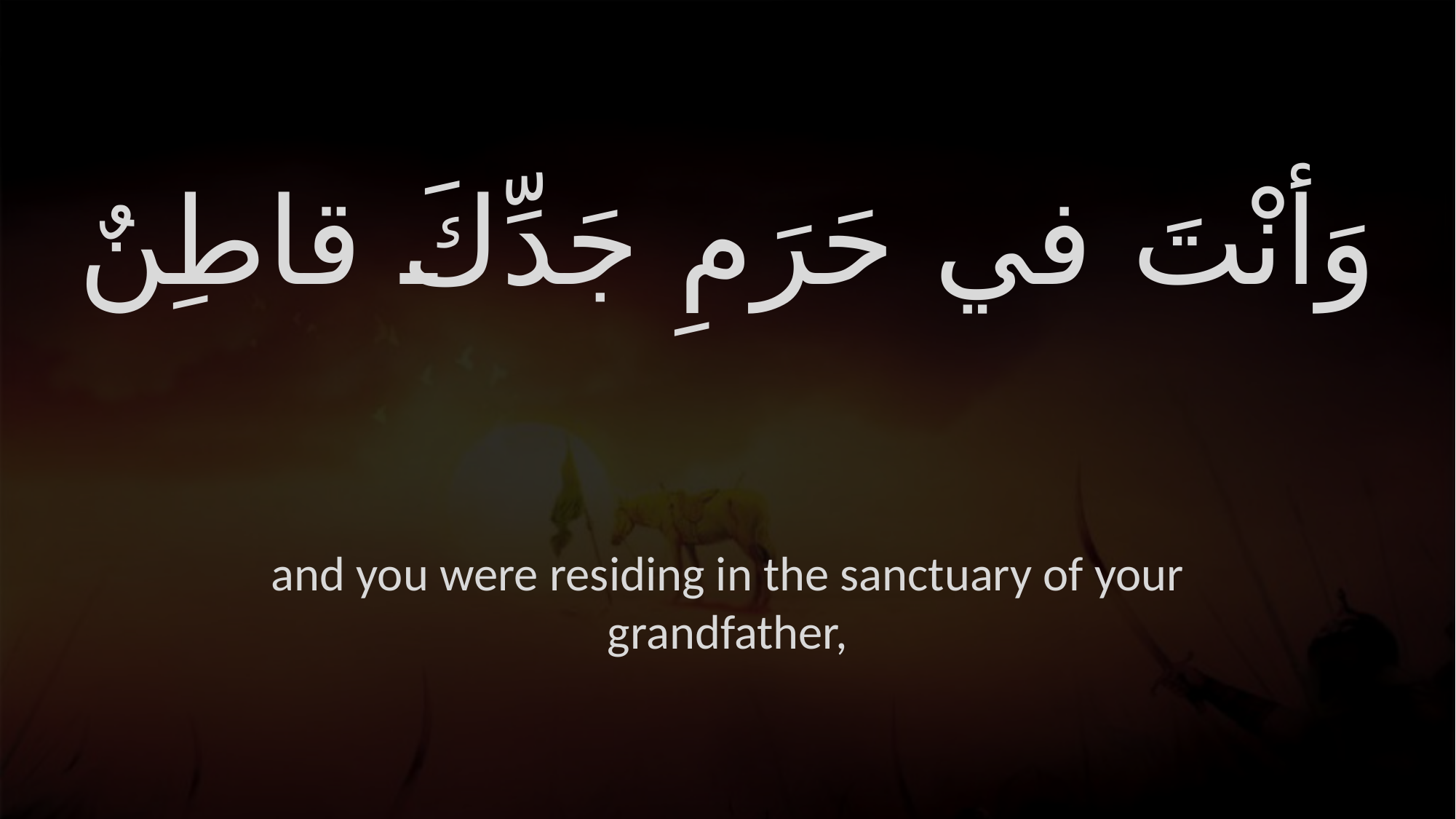

# وَأنْتَ في حَرَمِ جَدِّكَ قاطِنٌ
and you were residing in the sanctuary of your grandfather,